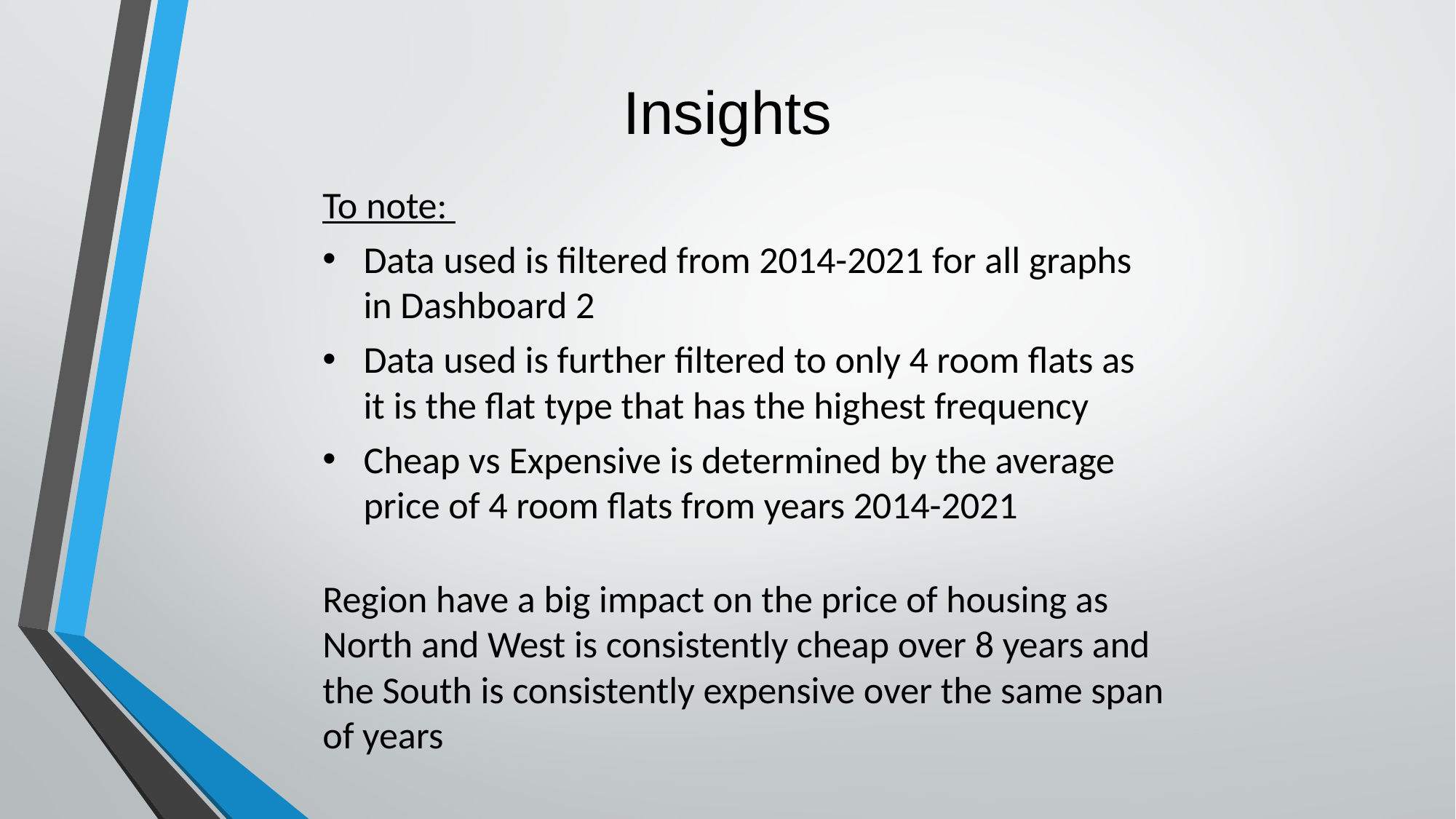

Insights
To note:

Data used is filtered from 2014-2021 for all graphs in Dashboard 2

Data used is further filtered to only 4 room flats as it is the flat type that has the highest frequency

Cheap vs Expensive is determined by the average price of 4 room flats from years 2014-2021

Region have a big impact on the price of housing as North and West is consistently cheap over 8 years and the South is consistently expensive over the same span of years